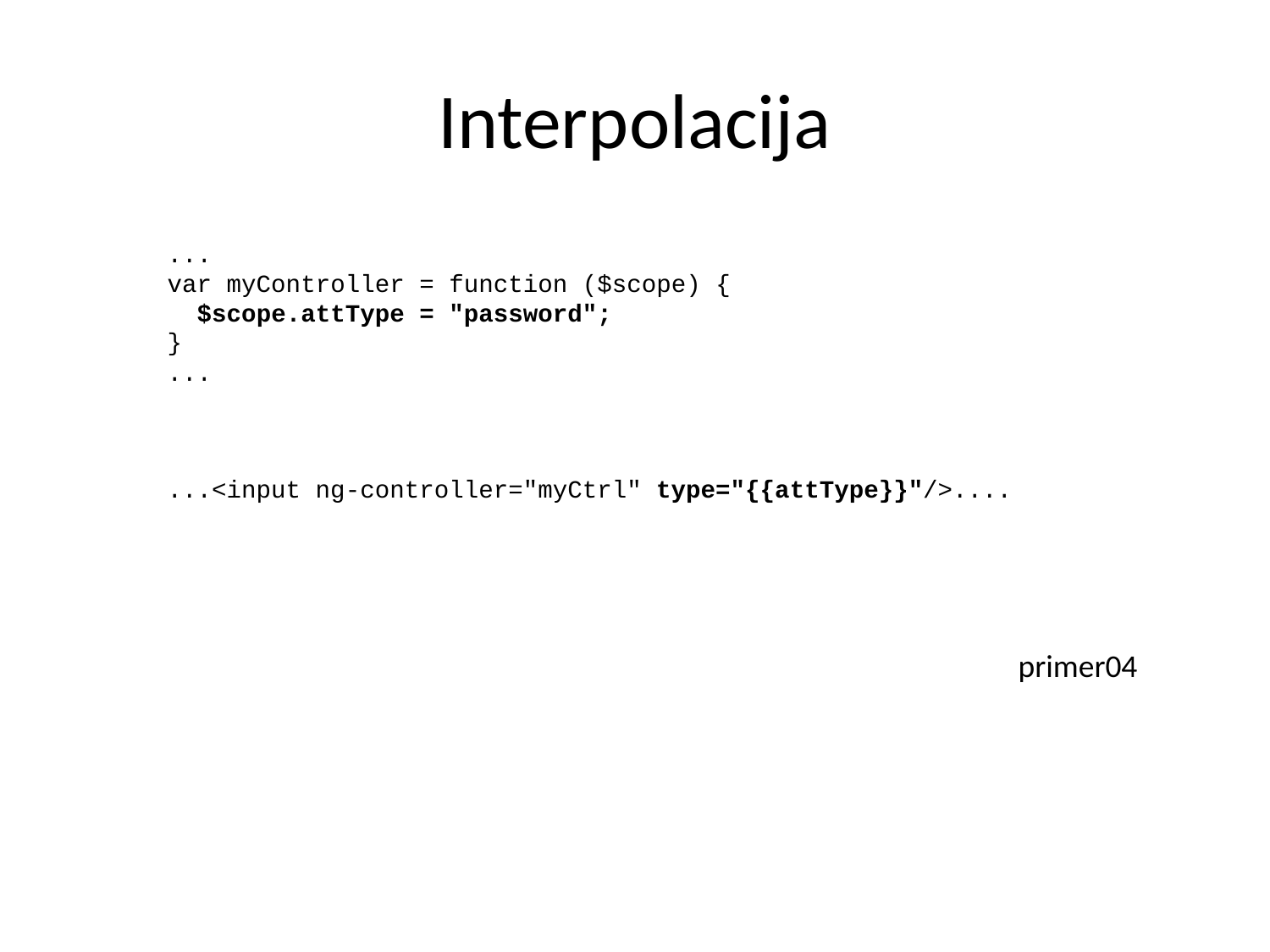

# Interpolacija
...
var myController = function ($scope) {
  $scope.attType = "password";
}
...
...<input ng-controller="myCtrl" type="{{attType}}"/>....
primer04